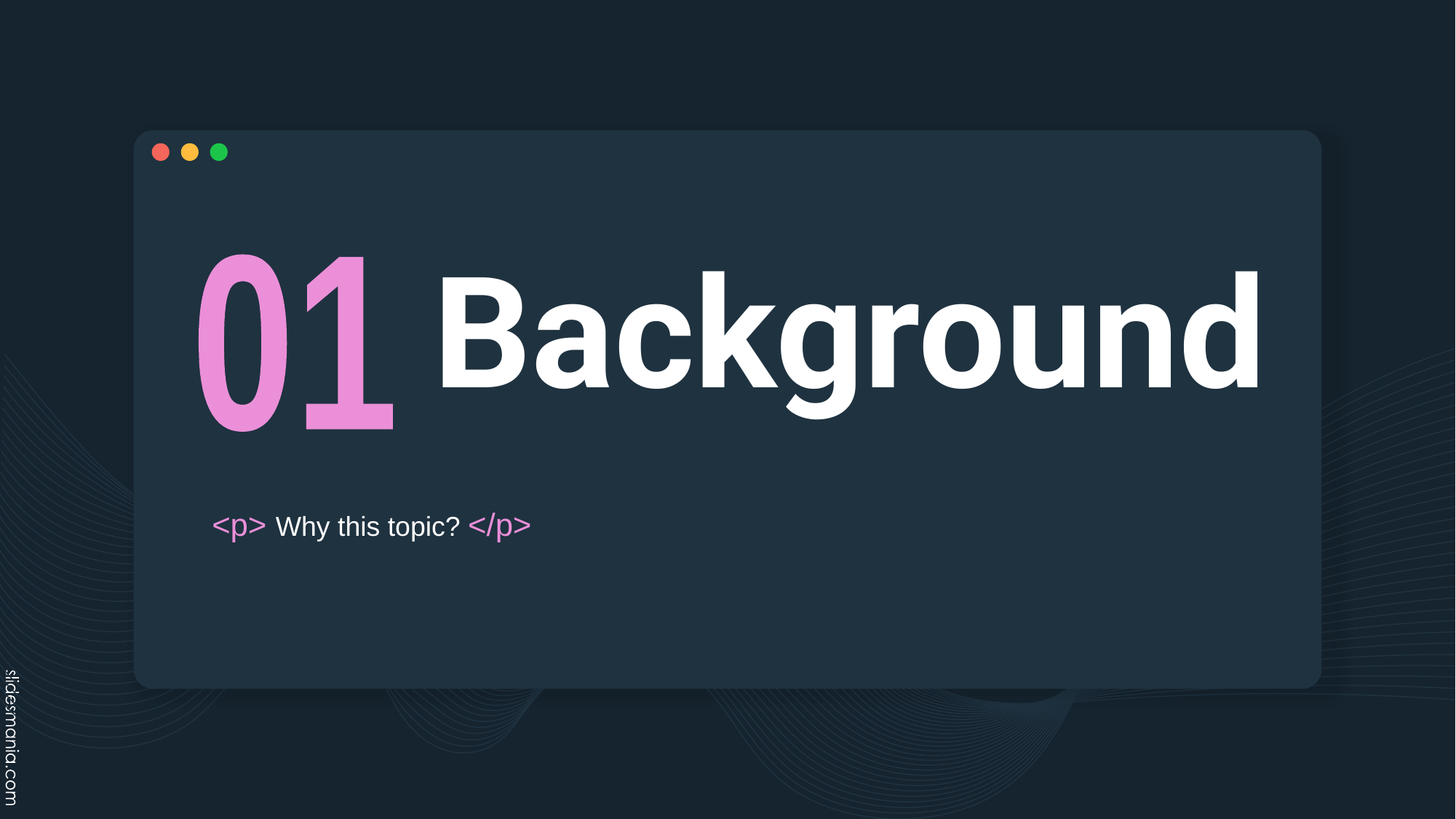

# Background
01
<p> Why this topic? </p>